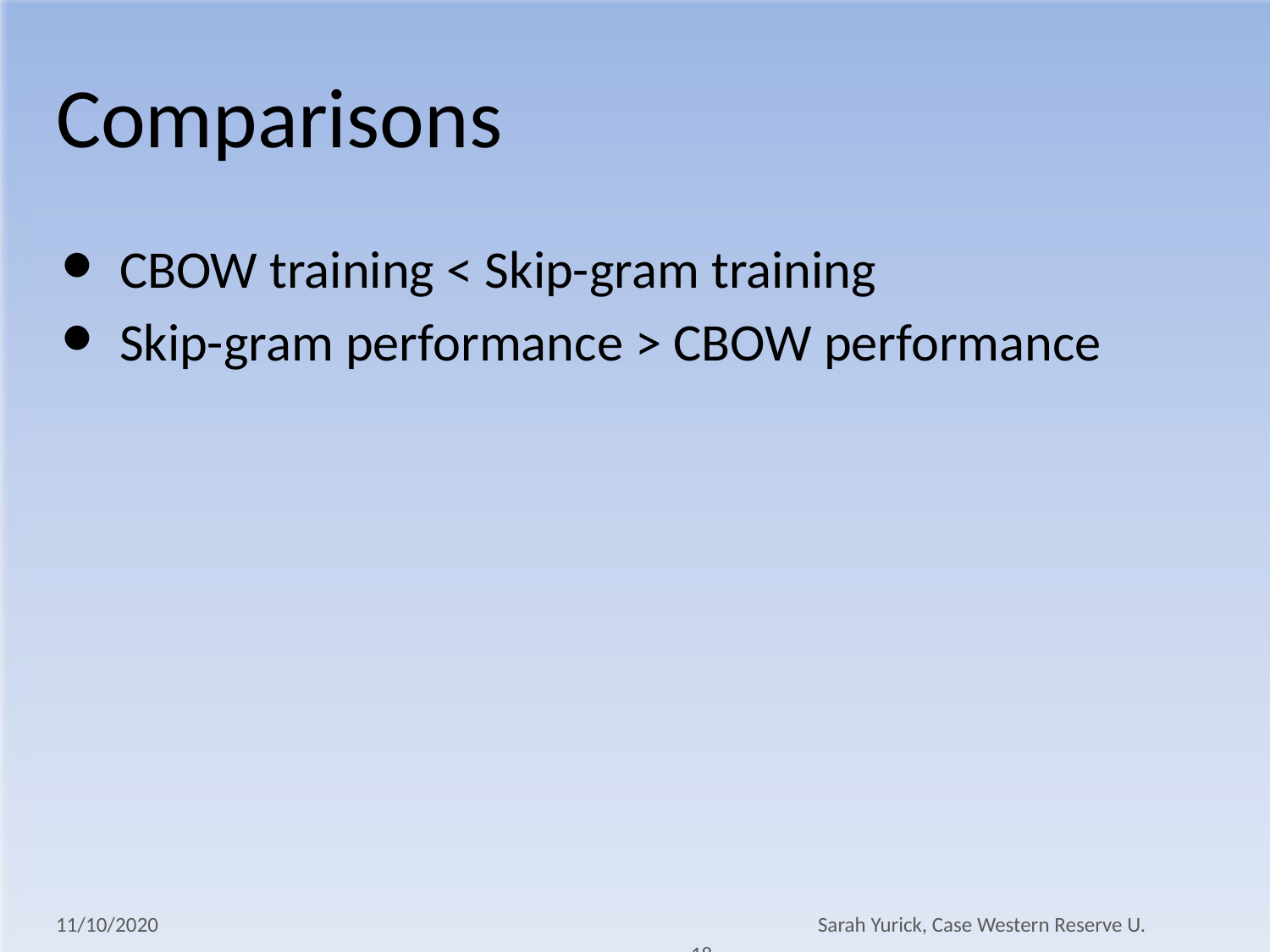

# Comparisons
CBOW training < Skip-gram training
Skip-gram performance > CBOW performance
11/10/2020 						Sarah Yurick, Case Western Reserve U.						18